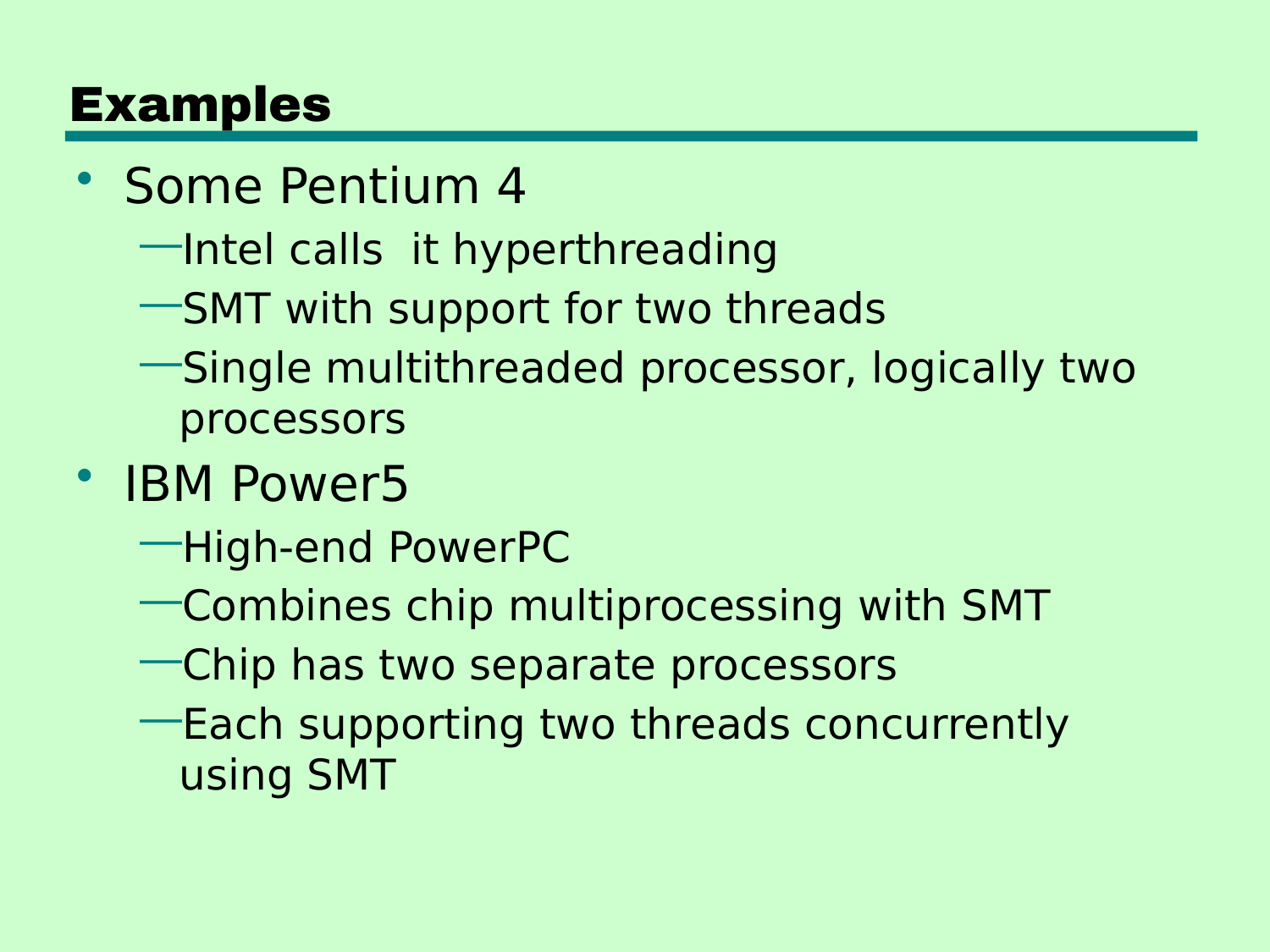

# Examples
Some Pentium 4
Intel calls  it hyperthreading
SMT with support for two threads
Single multithreaded processor, logically two processors
IBM Power5
High-end PowerPC
Combines chip multiprocessing with SMT
Chip has two separate processors
Each supporting two threads concurrently using SMT